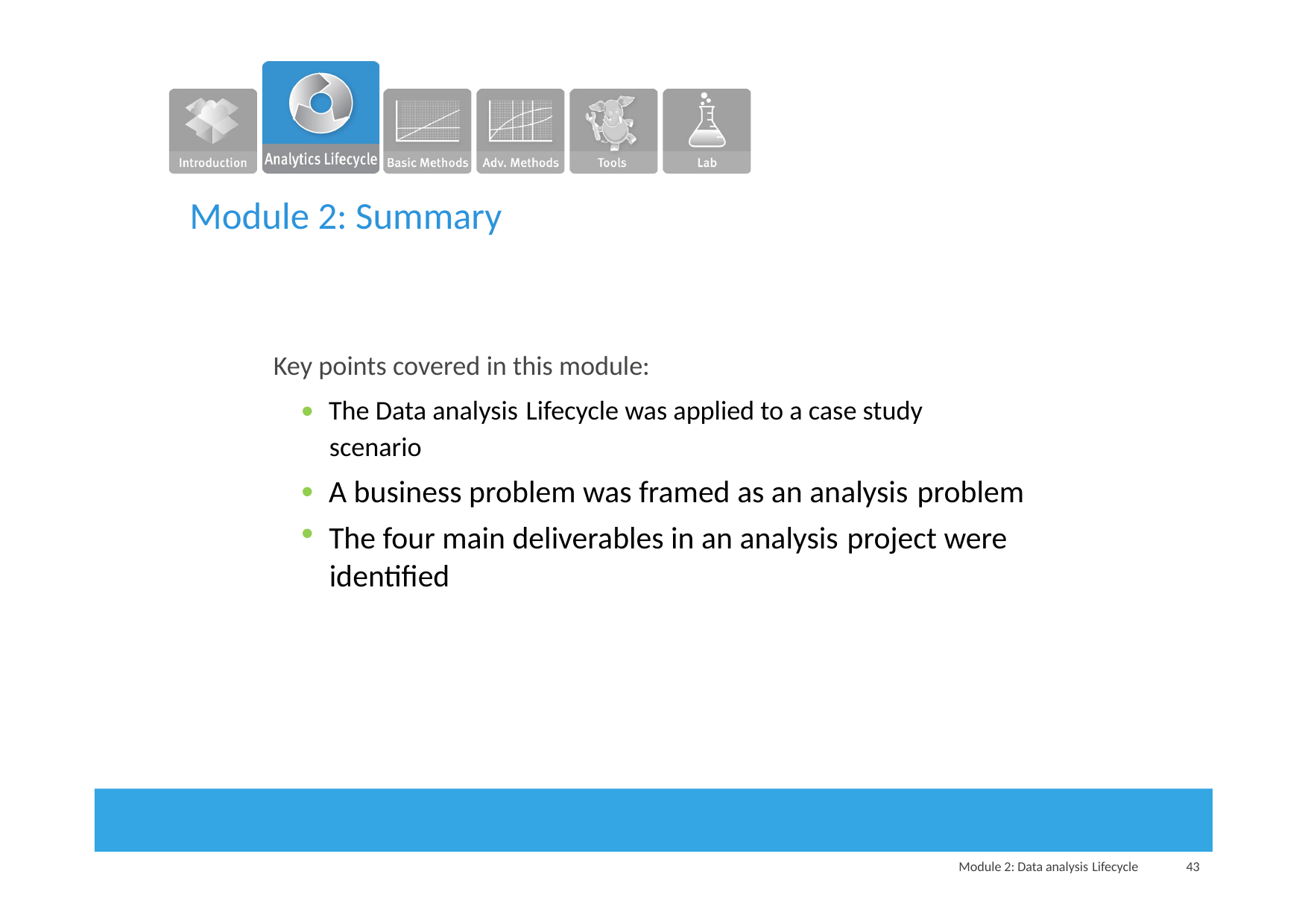

Module 2: Summary
Key points covered in this module:
•
The Data analysis Lifecycle was applied to a case study
scenario
A business problem was framed as an analysis problem
The four main deliverables in an analysis project were identiﬁed
•
•

Module 2: Data analysis Lifecycle
43